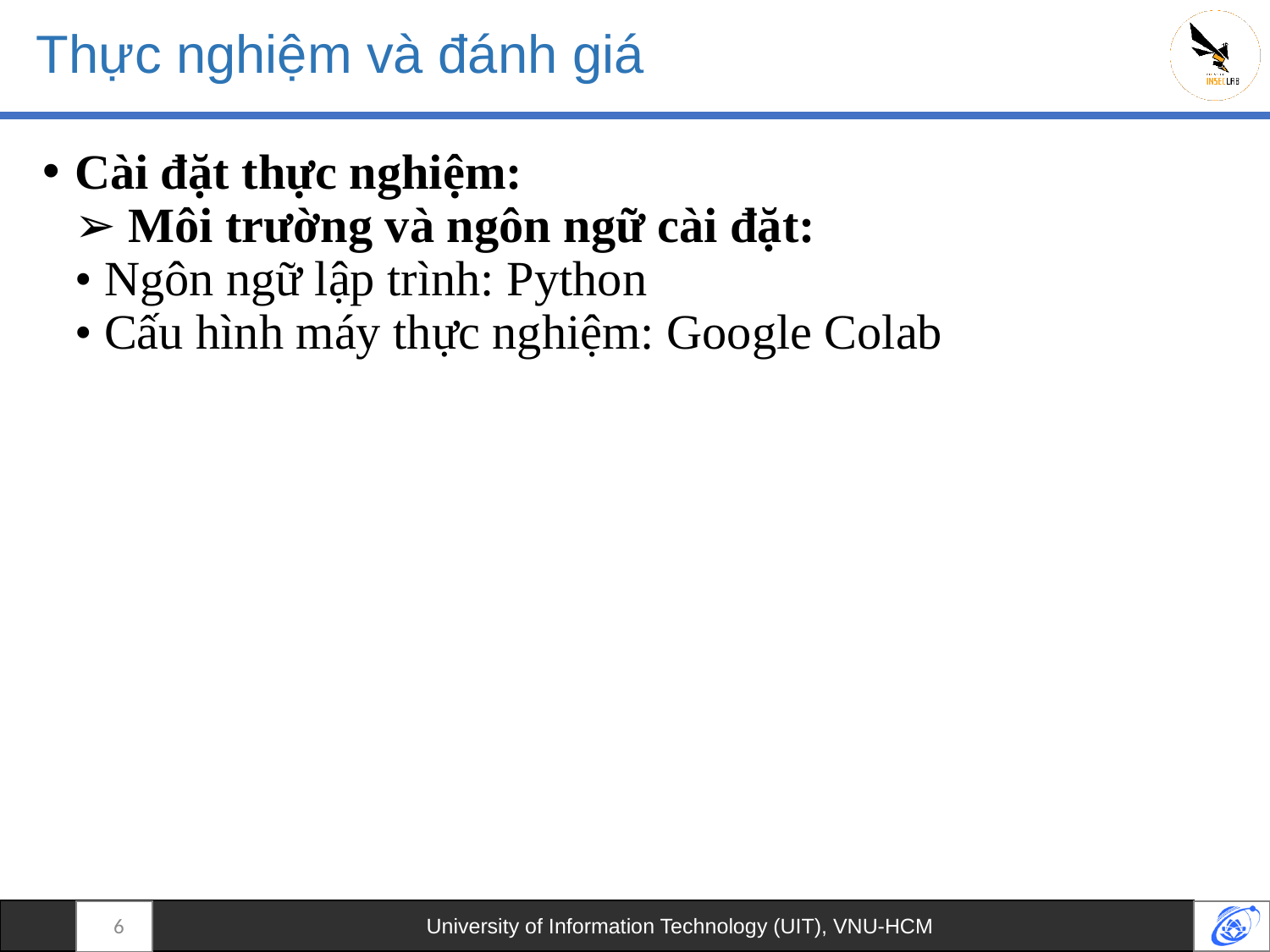

# Thực nghiệm và đánh giá
Cài đặt thực nghiệm:
➢ Môi trường và ngôn ngữ cài đặt:
• Ngôn ngữ lập trình: Python
• Cấu hình máy thực nghiệm: Google Colab
6